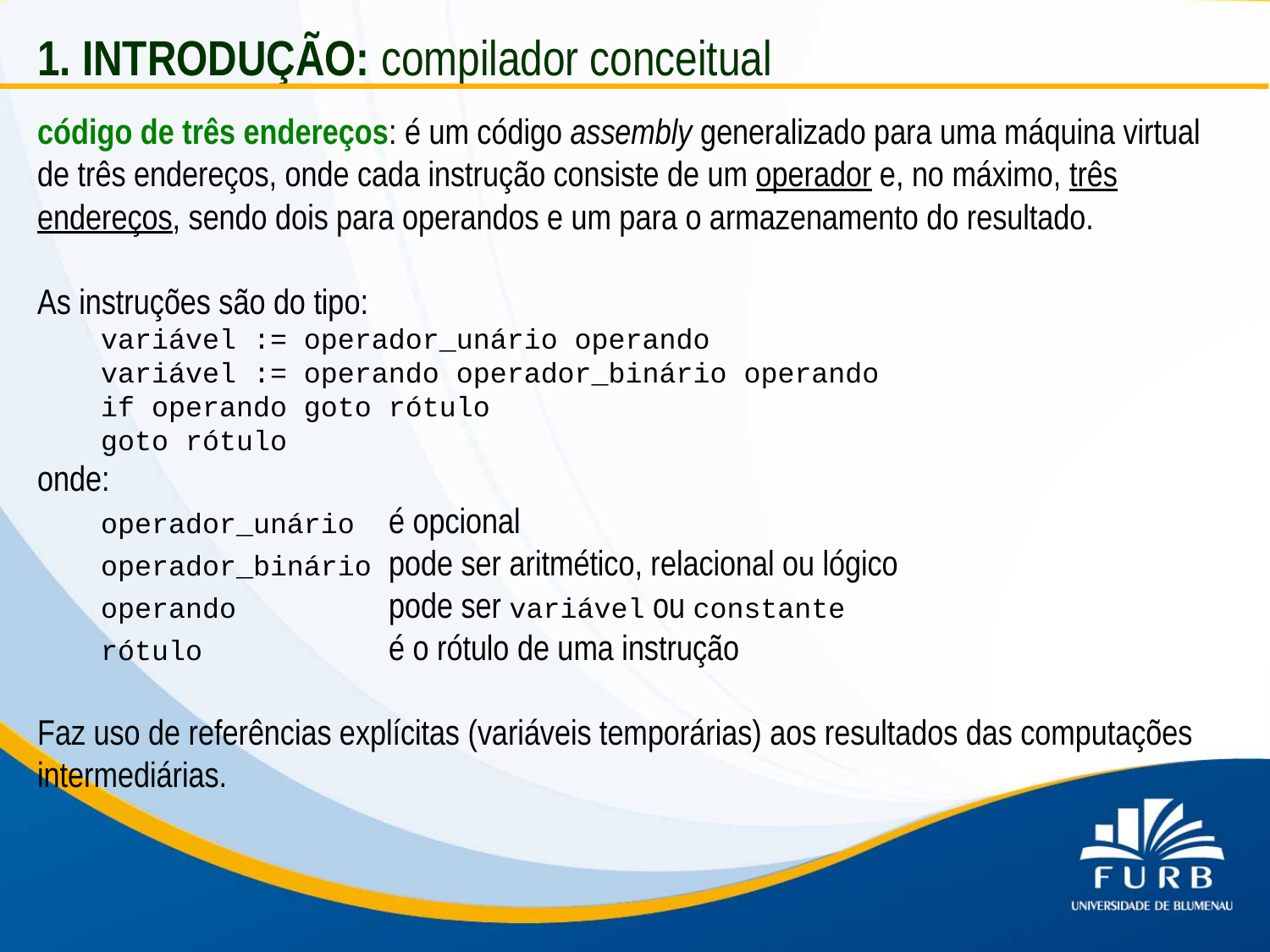

1. INTRODUÇÃO: compilador conceitual

código de três endereços: é um código assembly generalizado para uma máquina virtual de três endereços, onde cada instrução consiste de um operador e, no máximo, três endereços, sendo dois para operandos e um para o armazenamento do resultado.

As instruções são do tipo:
variável := operador_unário operando
variável := operando operador_binário operando
if operando goto rótulo
goto rótulo
onde:
operador_unário  é opcional
operador_binário pode ser aritmético, relacional ou lógico
operando         pode ser variável ou constante
rótulo           é o rótulo de uma instrução

Faz uso de referências explícitas (variáveis temporárias) aos resultados das computações intermediárias.